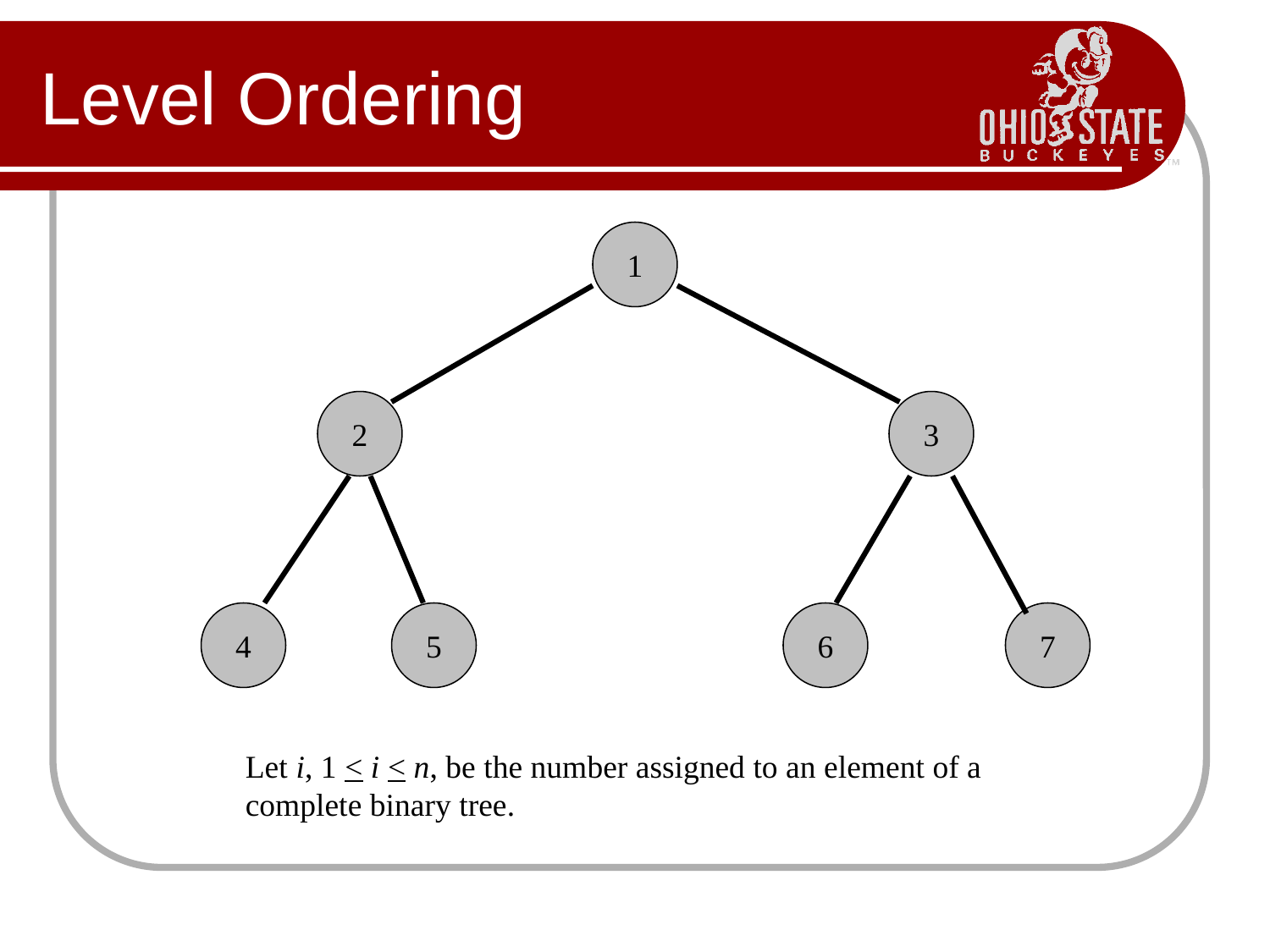

# Level Ordering
1

2
3

4
5
6
7
Let i, 1 < i < n, be the number assigned to an element of a complete binary tree.